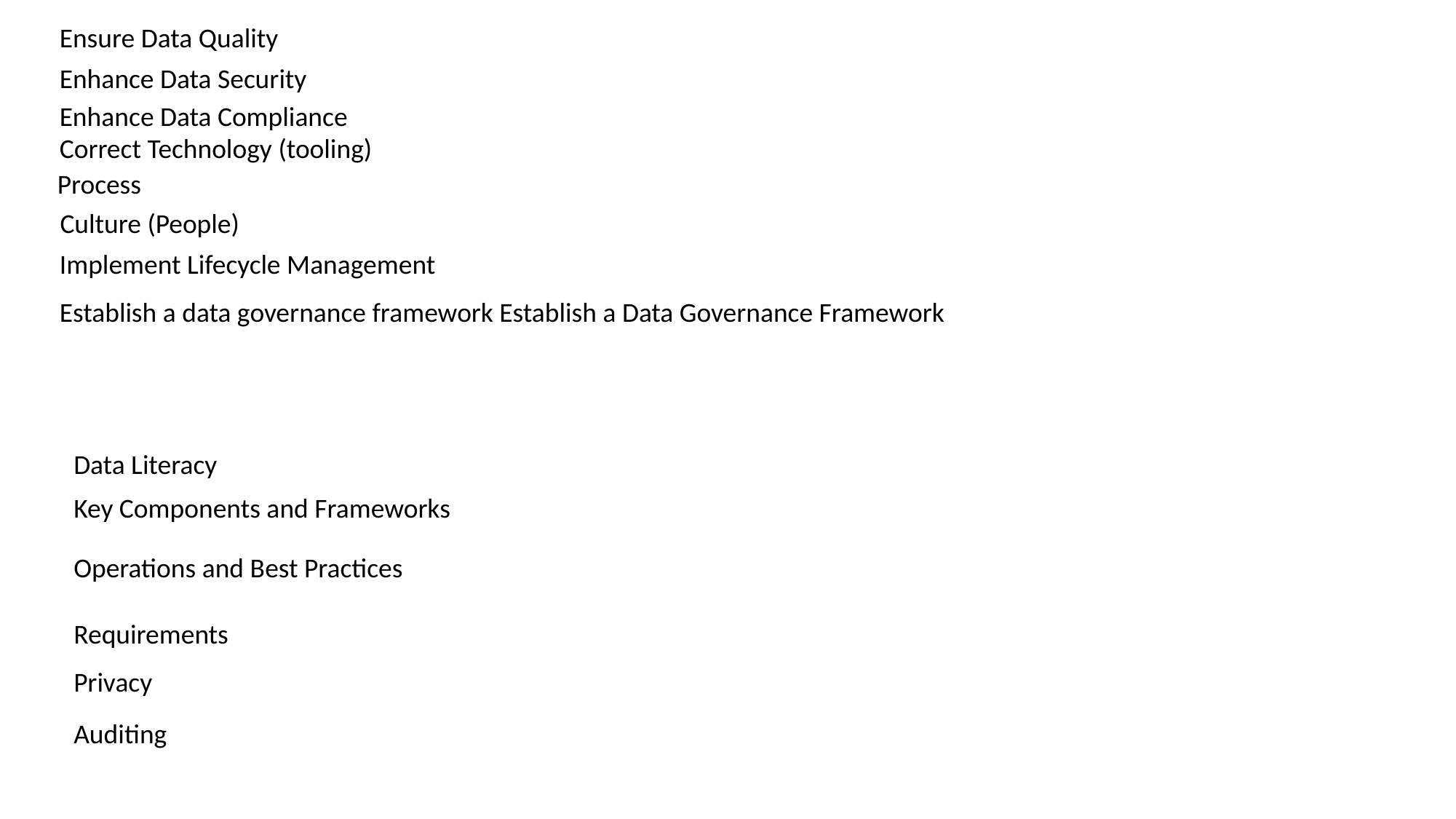

Ensure Data Quality
Enhance Data Security
Enhance Data Compliance
Correct Technology (tooling)
Process
Culture (People)
Implement Lifecycle Management
Establish a data governance framework Establish a Data Governance Framework
Data Literacy
Key Components and Frameworks
Operations and Best Practices
Requirements
Privacy
Auditing